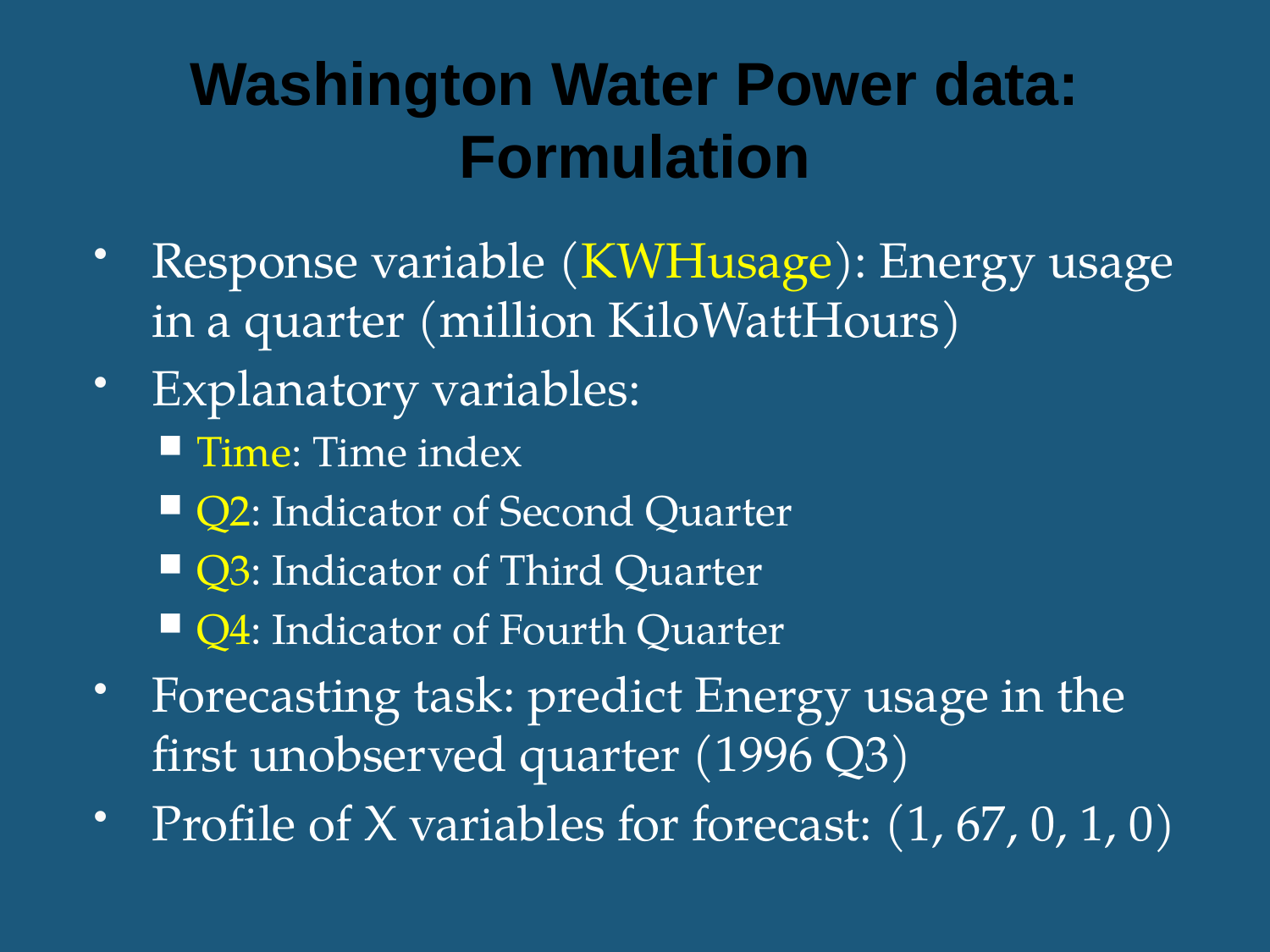

# Washington Water Power data: Formulation
Response variable (KWHusage): Energy usage in a quarter (million KiloWattHours)
Explanatory variables:
Time: Time index
Q2: Indicator of Second Quarter
Q3: Indicator of Third Quarter
Q4: Indicator of Fourth Quarter
Forecasting task: predict Energy usage in the first unobserved quarter (1996 Q3)
Profile of X variables for forecast: (1, 67, 0, 1, 0)